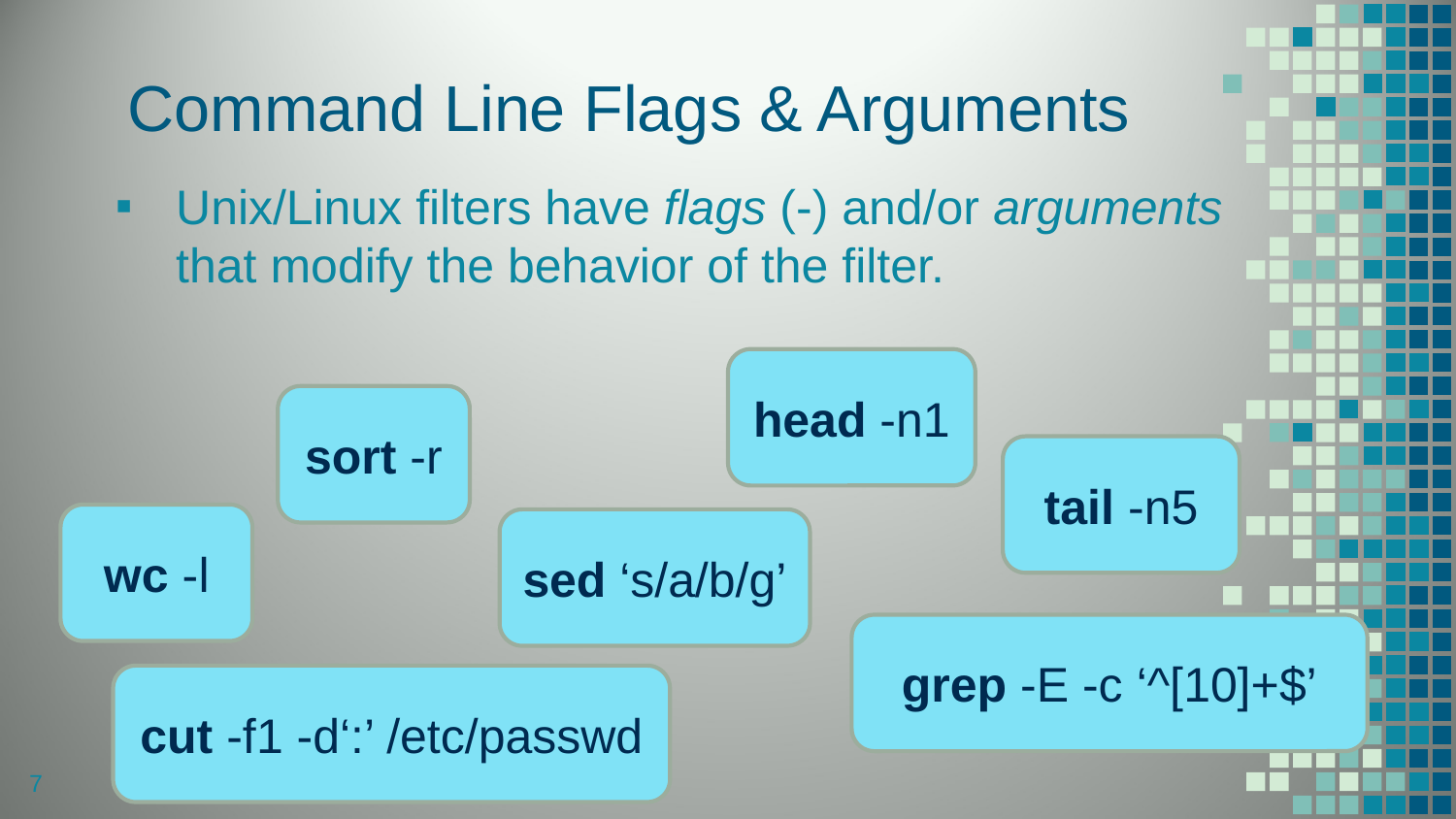

# Command Line Flags & Arguments
Unix/Linux filters have flags (-) and/or arguments that modify the behavior of the filter.
head -n1
sort -r
tail -n5
wc -l
sed ‘s/a/b/g’
grep -E -c ‘^[10]+$’
cut -f1 -d‘:’ /etc/passwd
7